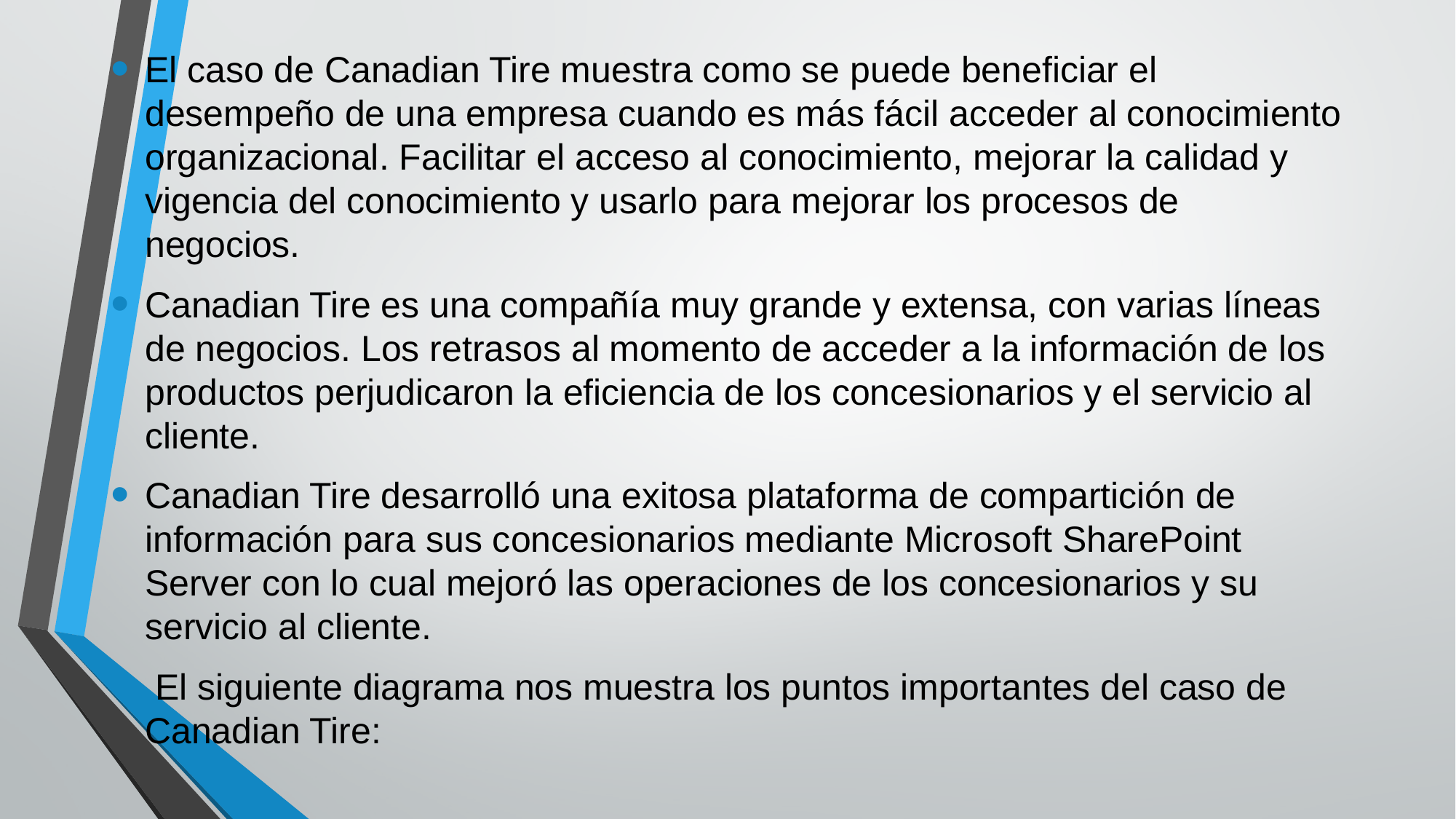

El caso de Canadian Tire muestra como se puede beneficiar el desempeño de una empresa cuando es más fácil acceder al conocimiento organizacional. Facilitar el acceso al conocimiento, mejorar la calidad y vigencia del conocimiento y usarlo para mejorar los procesos de negocios.
Canadian Tire es una compañía muy grande y extensa, con varias líneas de negocios. Los retrasos al momento de acceder a la información de los productos perjudicaron la eficiencia de los concesionarios y el servicio al cliente.
Canadian Tire desarrolló una exitosa plataforma de compartición de información para sus concesionarios mediante Microsoft SharePoint Server con lo cual mejoró las operaciones de los concesionarios y su servicio al cliente.
 El siguiente diagrama nos muestra los puntos importantes del caso de Canadian Tire: